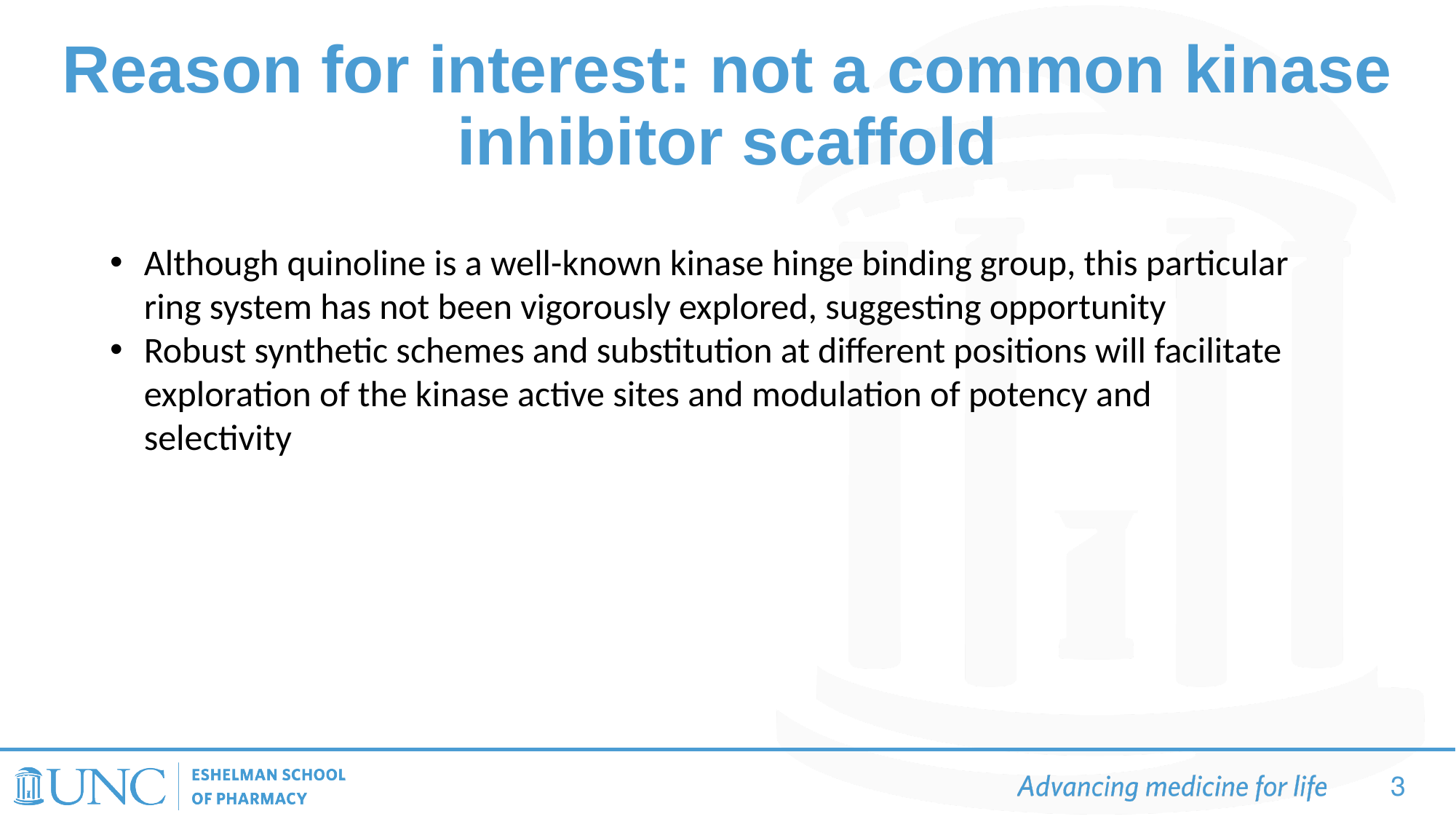

Reason for interest: not a common kinase inhibitor scaffold
Although quinoline is a well-known kinase hinge binding group, this particular ring system has not been vigorously explored, suggesting opportunity
Robust synthetic schemes and substitution at different positions will facilitate exploration of the kinase active sites and modulation of potency and selectivity